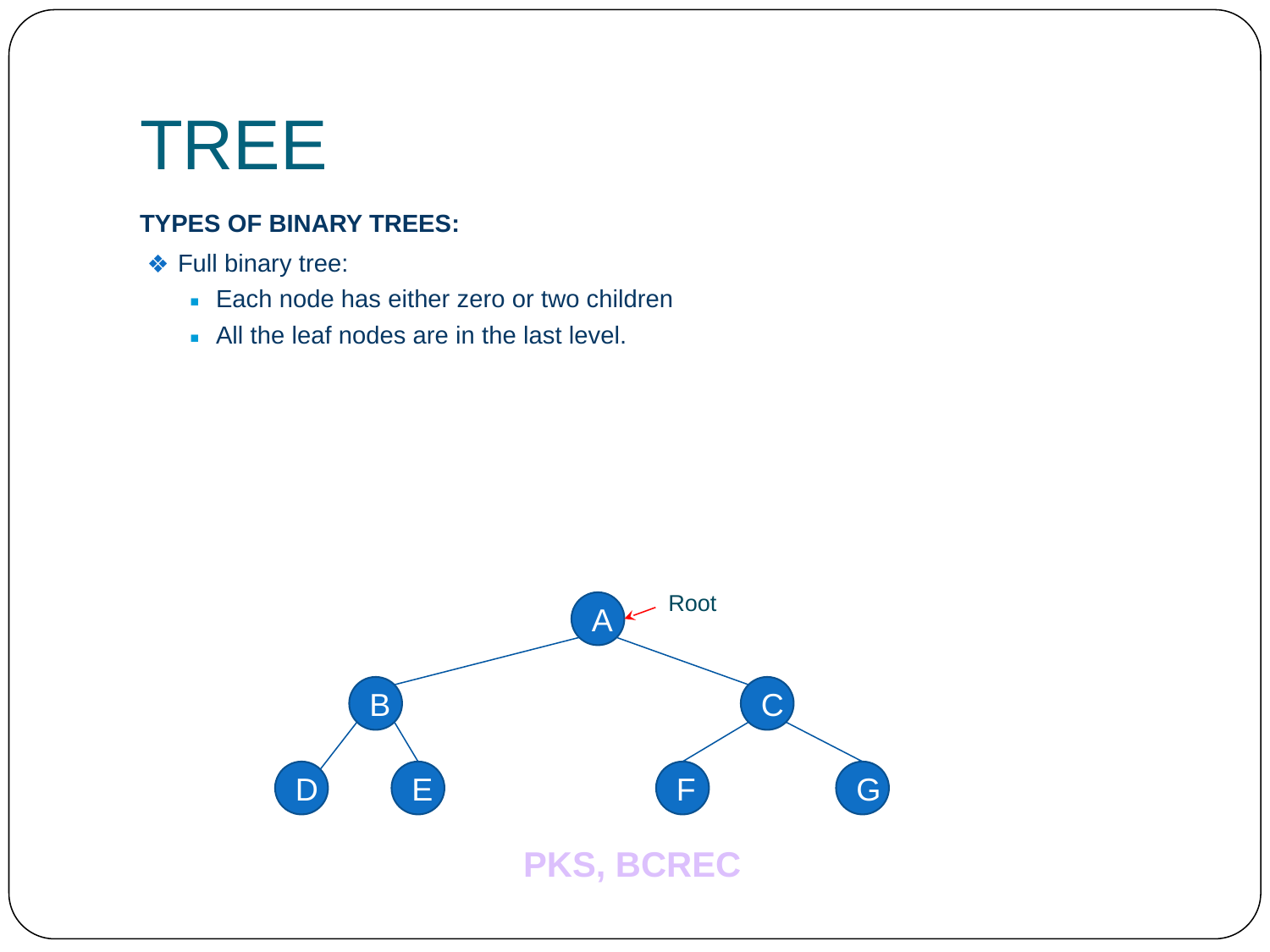

# TREE
TYPES OF BINARY TREES:
Full binary tree:
Each node has either zero or two children
All the leaf nodes are in the last level.
Root
A
B
C
D
E
F
G